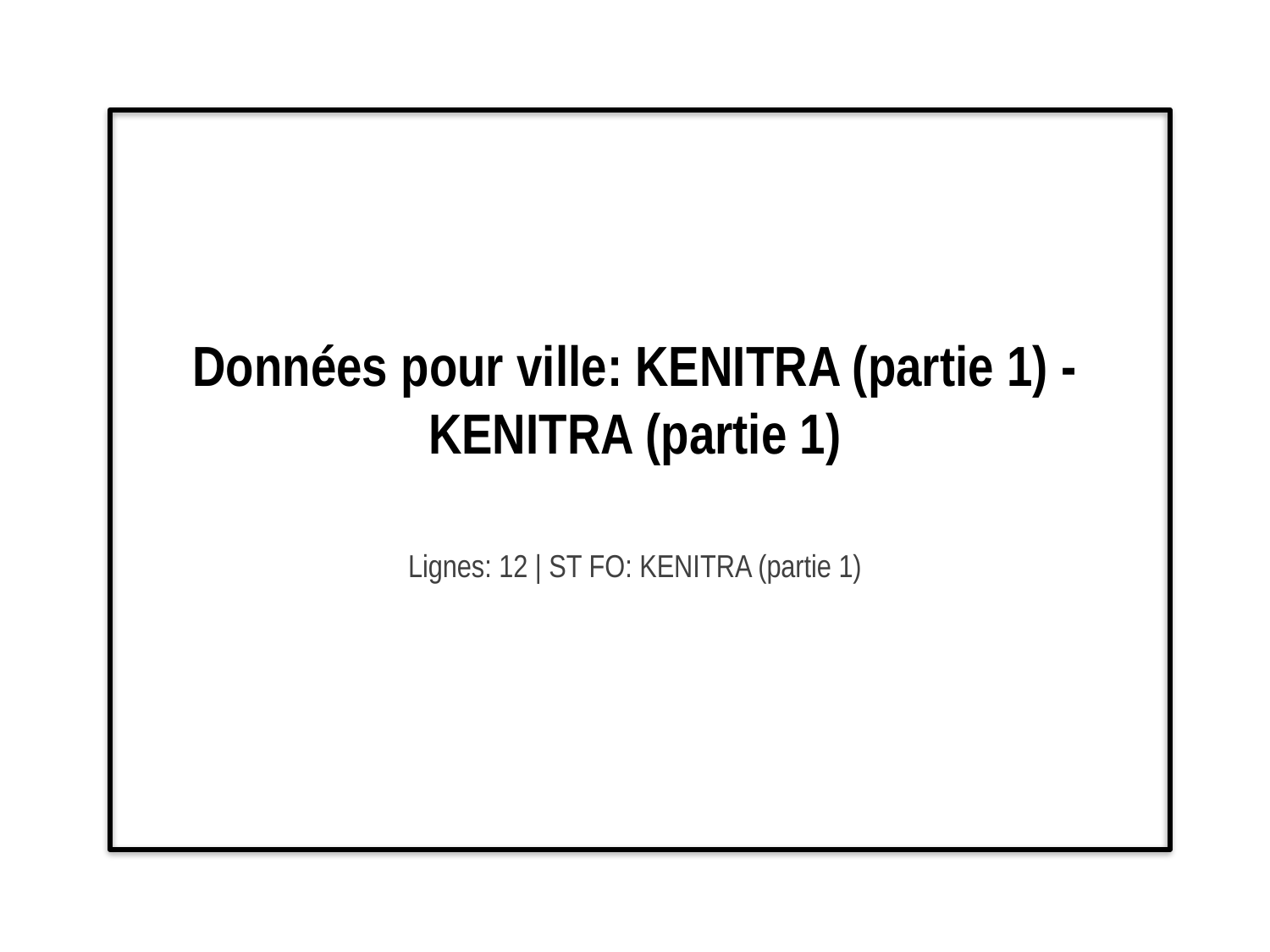

# Données pour ville: KENITRA (partie 1) - KENITRA (partie 1)
Lignes: 12 | ST FO: KENITRA (partie 1)